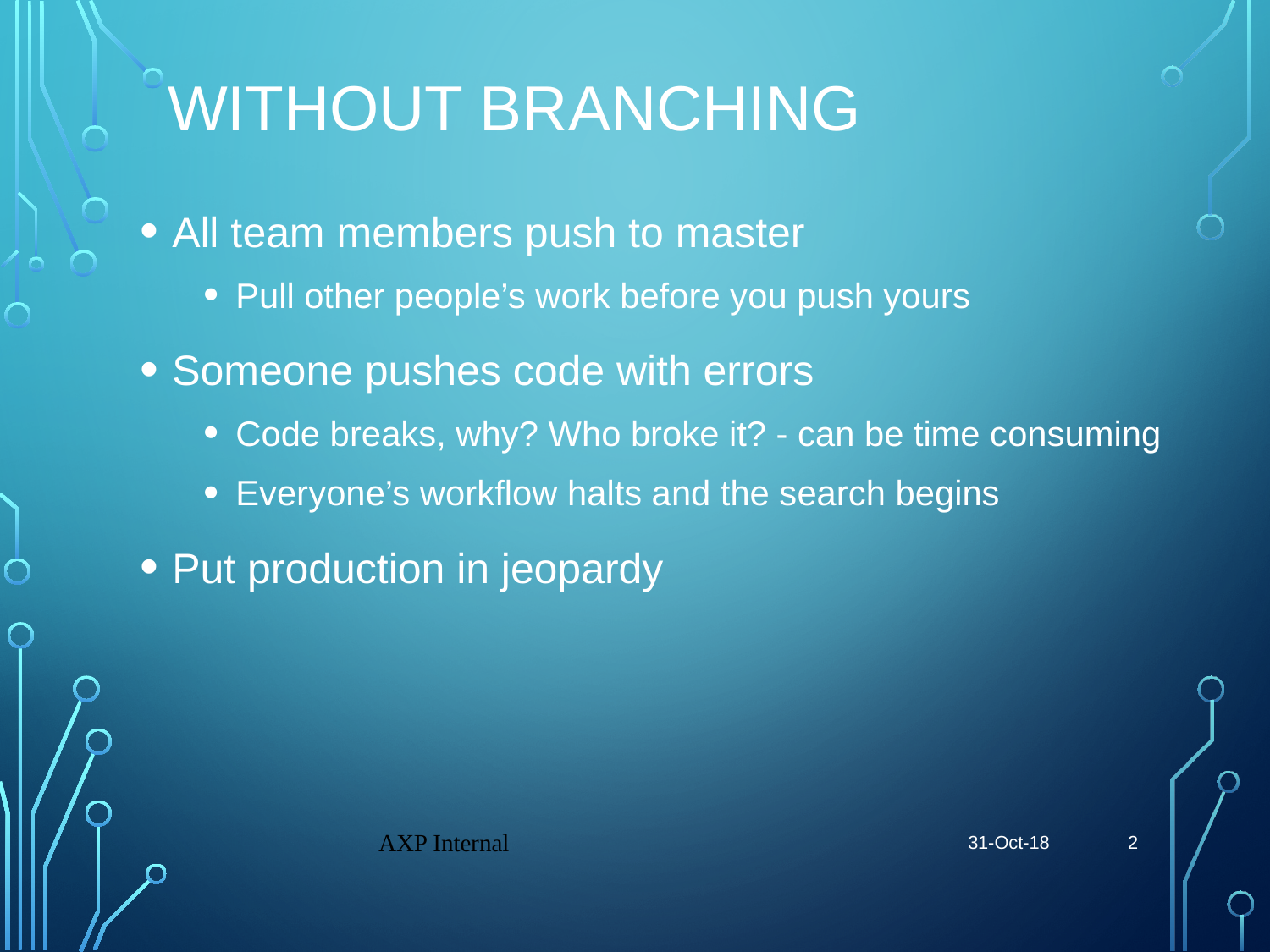

# Without Branching
All team members push to master
Pull other people’s work before you push yours
Someone pushes code with errors
Code breaks, why? Who broke it? - can be time consuming
Everyone’s workflow halts and the search begins
Put production in jeopardy

2
AXP Internal
31-Oct-18